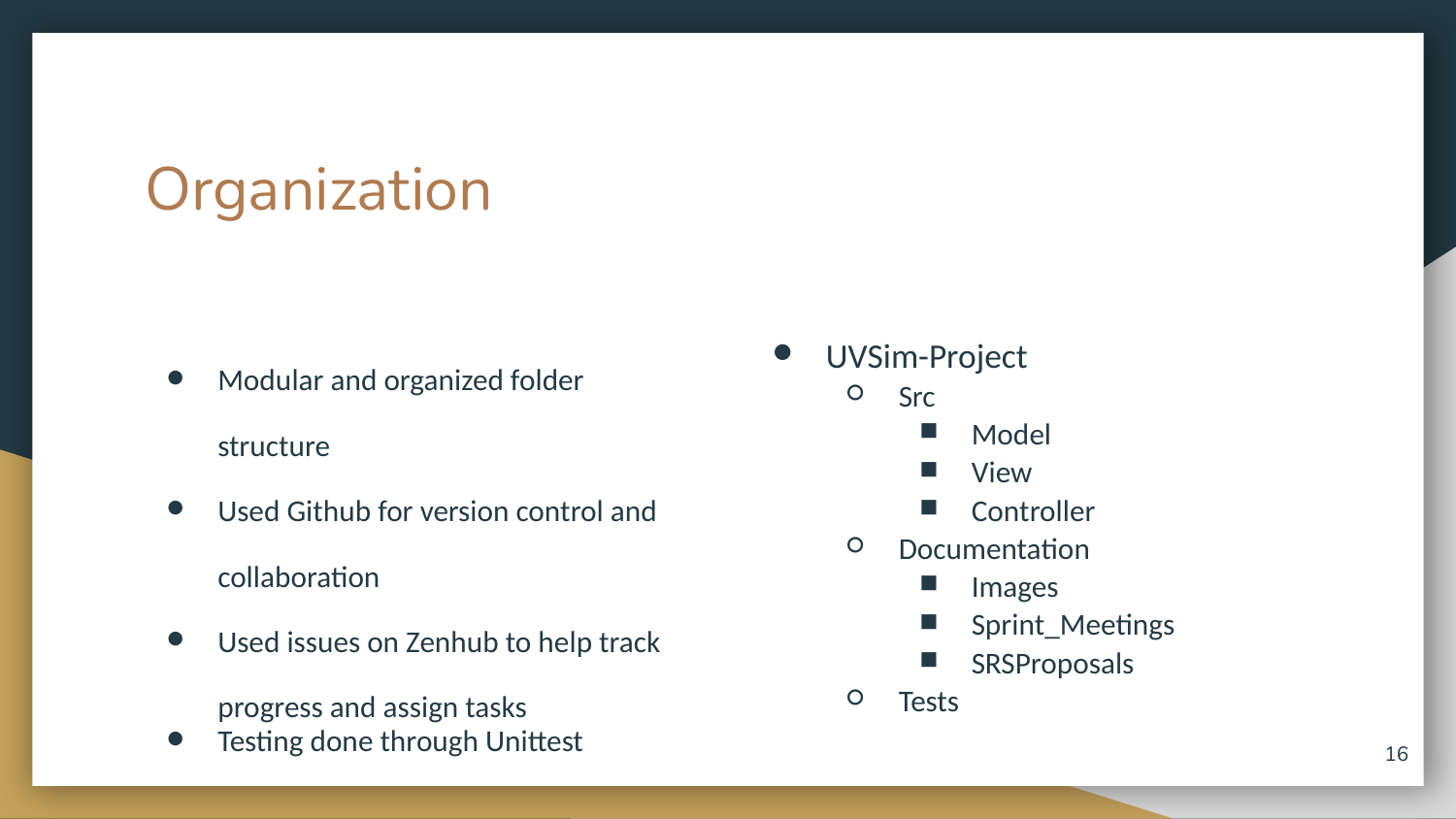

# Organization
Modular and organized folder structure
Used Github for version control and collaboration
Used issues on Zenhub to help track progress and assign tasks
Testing done through Unittest

UVSim-Project
Src
Model
View
Controller
Documentation
Images
Sprint_Meetings
SRSProposals
Tests

16